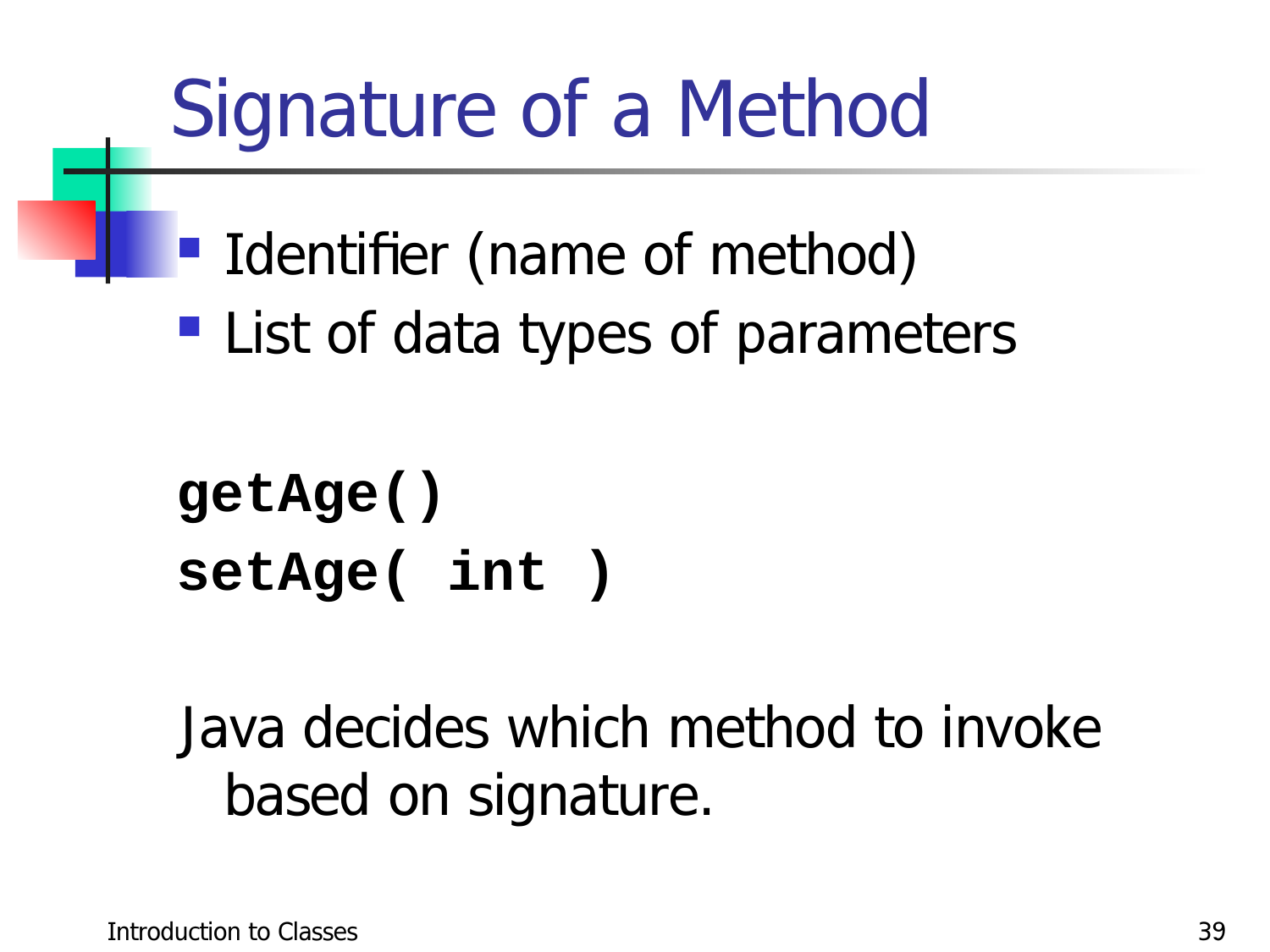

# Signature of a Method
Identifier (name of method)
List of data types of parameters

getAge()
setAge( int )

Java decides which method to invoke based on signature.
Introduction to Classes
39